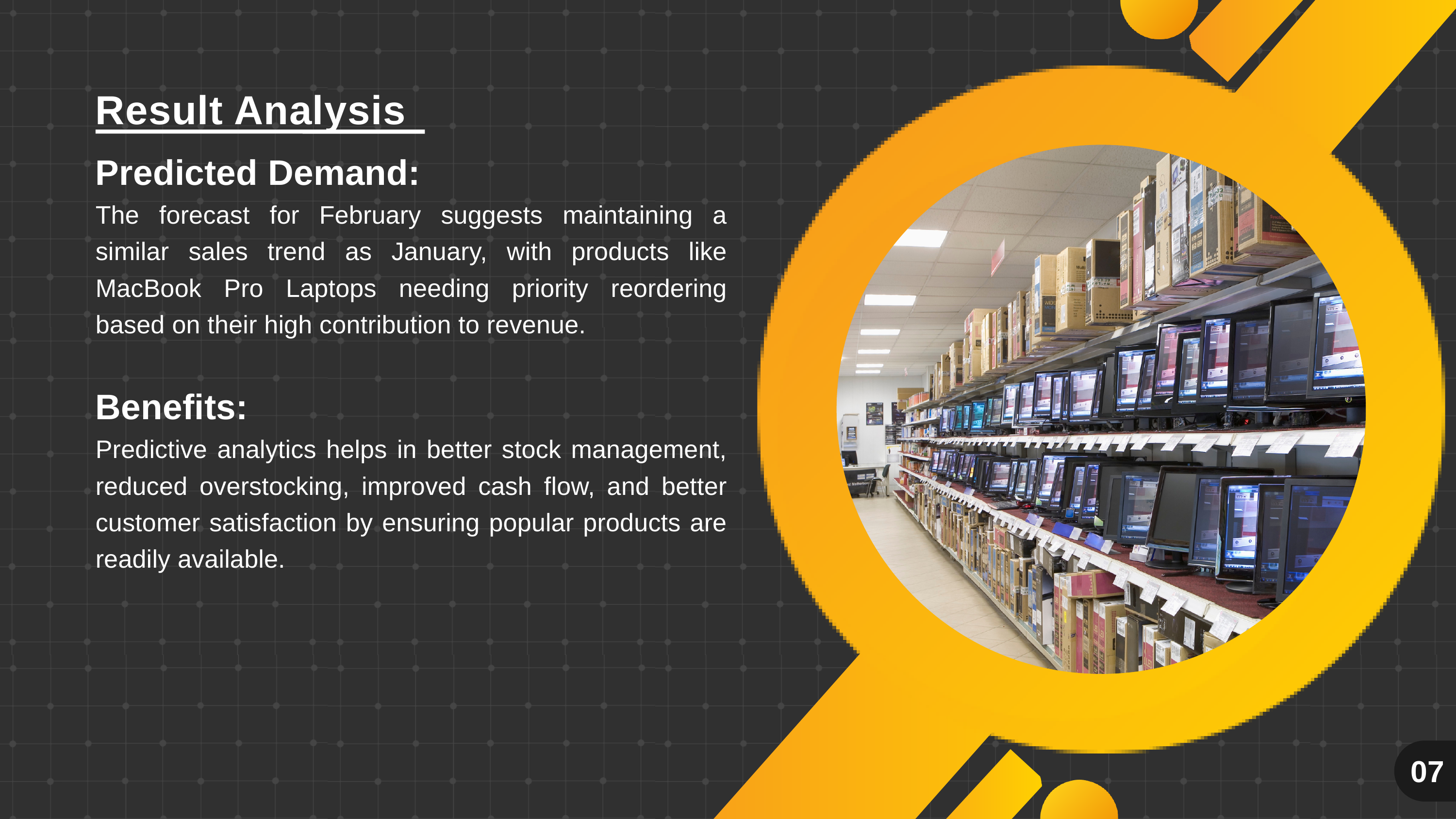

Result Analysis

Predicted Demand:
The forecast for February suggests maintaining a similar sales trend as January, with products like MacBook Pro Laptops needing priority reordering based on their high contribution to revenue.

Benefits:
Predictive analytics helps in better stock management, reduced overstocking, improved cash flow, and better customer satisfaction by ensuring popular products are readily available.

07